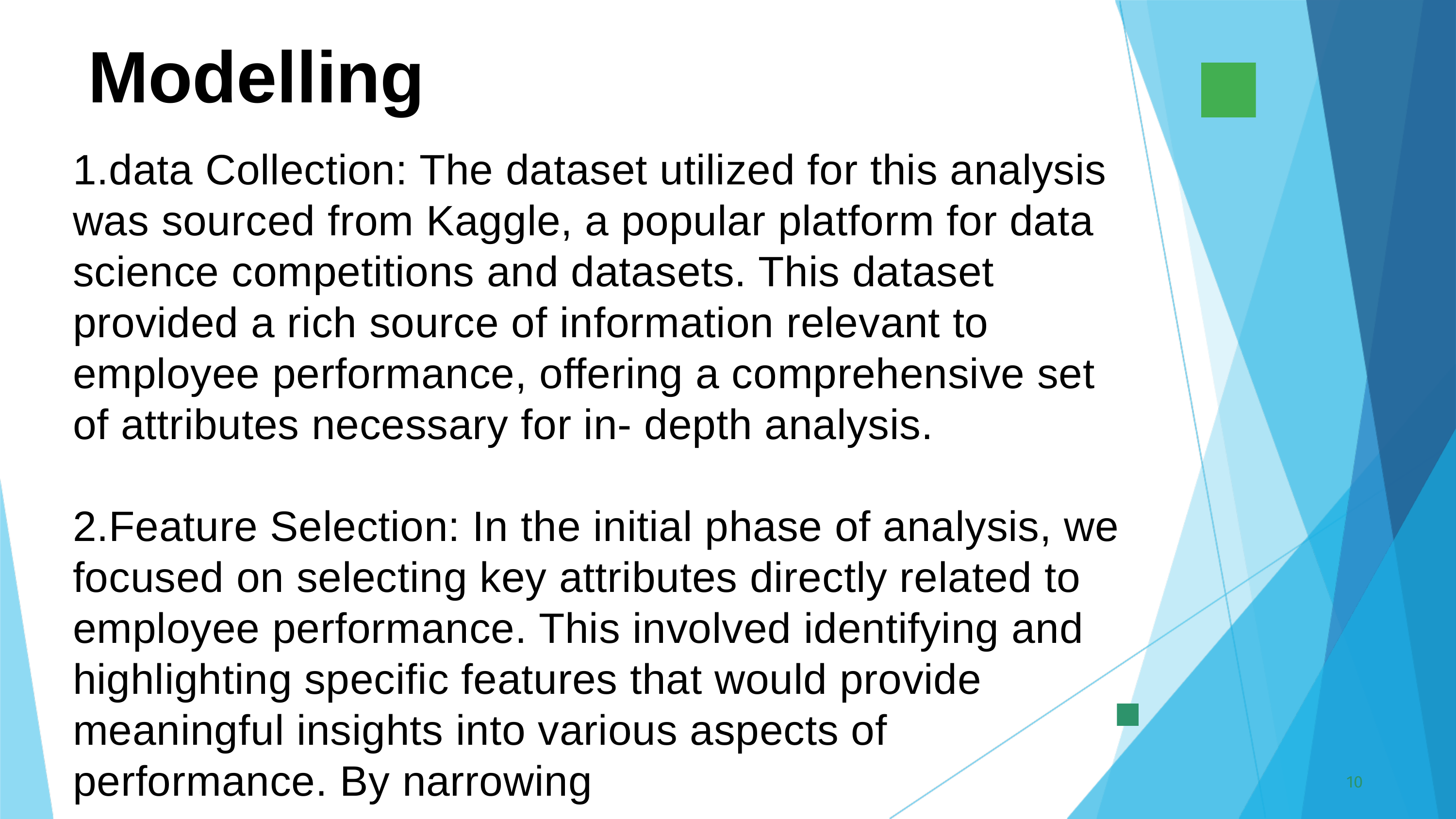

Modelling

1.data Collection: The dataset utilized for this analysis was sourced from Kaggle, a popular platform for data science competitions and datasets. This dataset provided a rich source of information relevant to employee performance, offering a comprehensive set of attributes necessary for in- depth analysis.

2.Feature Selection: In the initial phase of analysis, we focused on selecting key attributes directly related to employee performance. This involved identifying and highlighting specific features that would provide meaningful insights into various aspects of performance. By narrowing

10